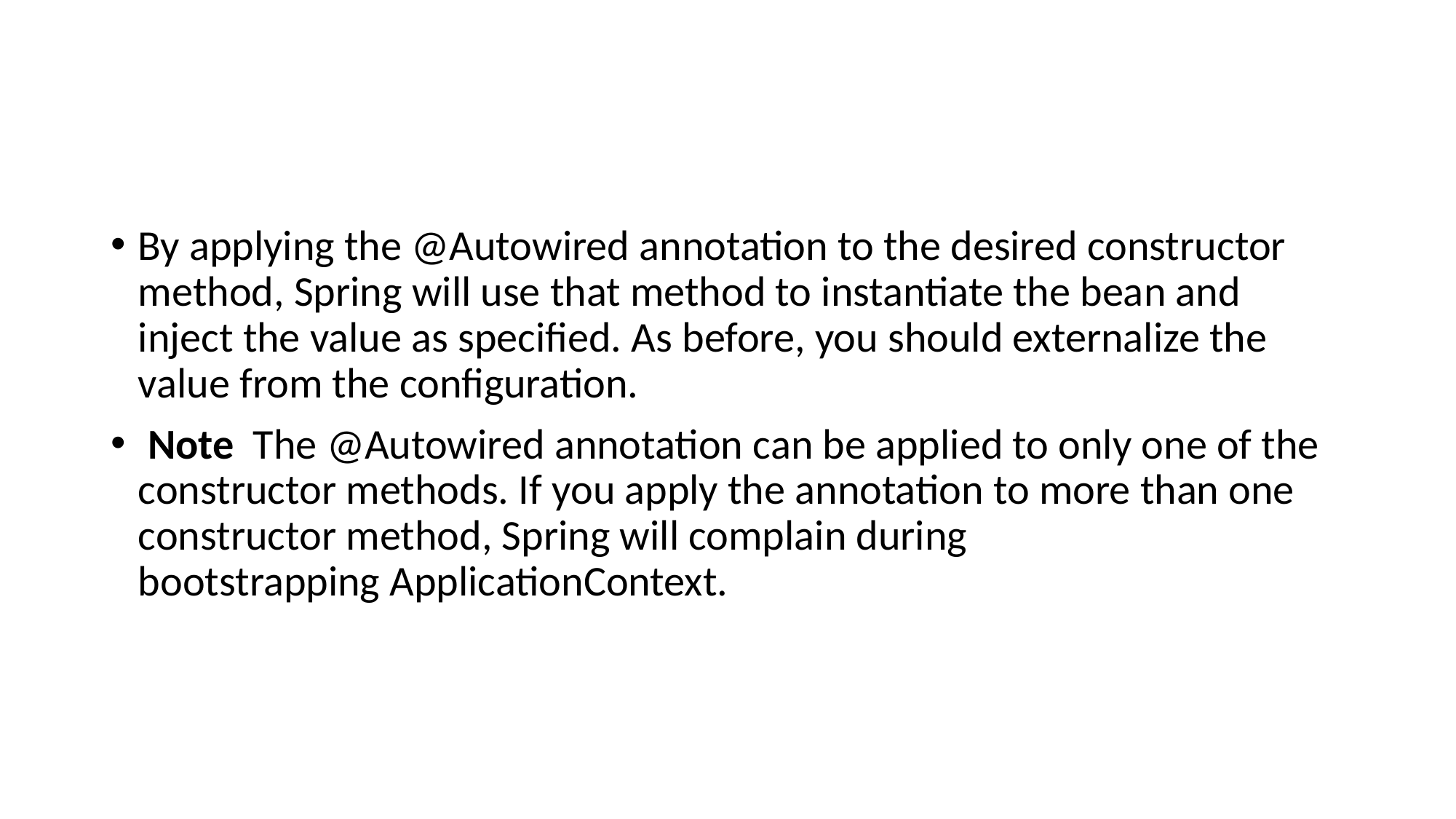

#
By applying the @Autowired annotation to the desired constructor method, Spring will use that method to instantiate the bean and inject the value as specified. As before, you should externalize the value from the configuration.
 Note  The @Autowired annotation can be applied to only one of the constructor methods. If you apply the annotation to more than one constructor method, Spring will complain during bootstrapping ApplicationContext.